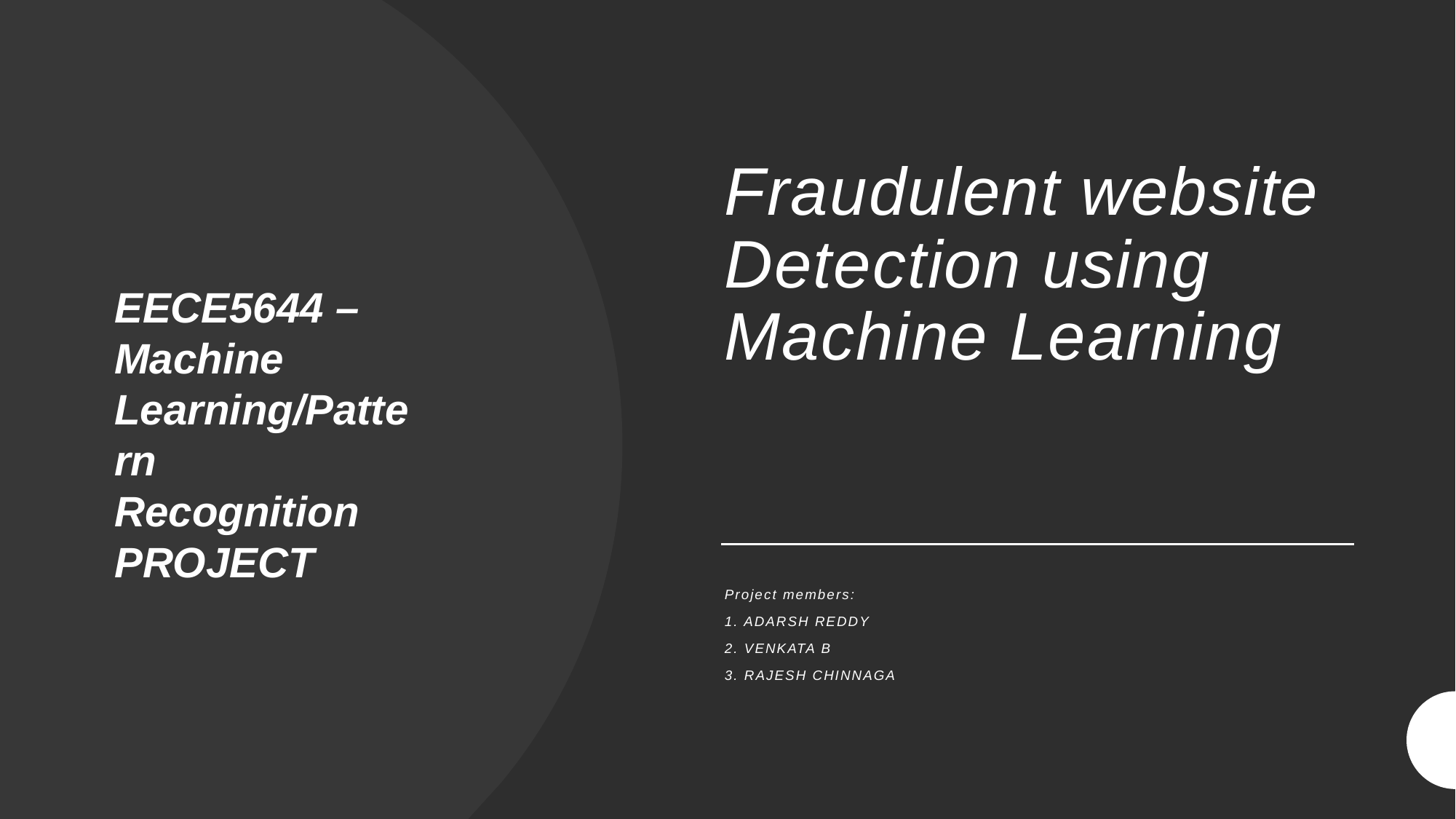

# Fraudulent website Detection using Machine Learning
EECE5644 – Machine Learning/Pattern Recognition PROJECT
Project members:
1. ADARSH REDDY
2. VENKATA B
3. RAJESH CHINNAGA